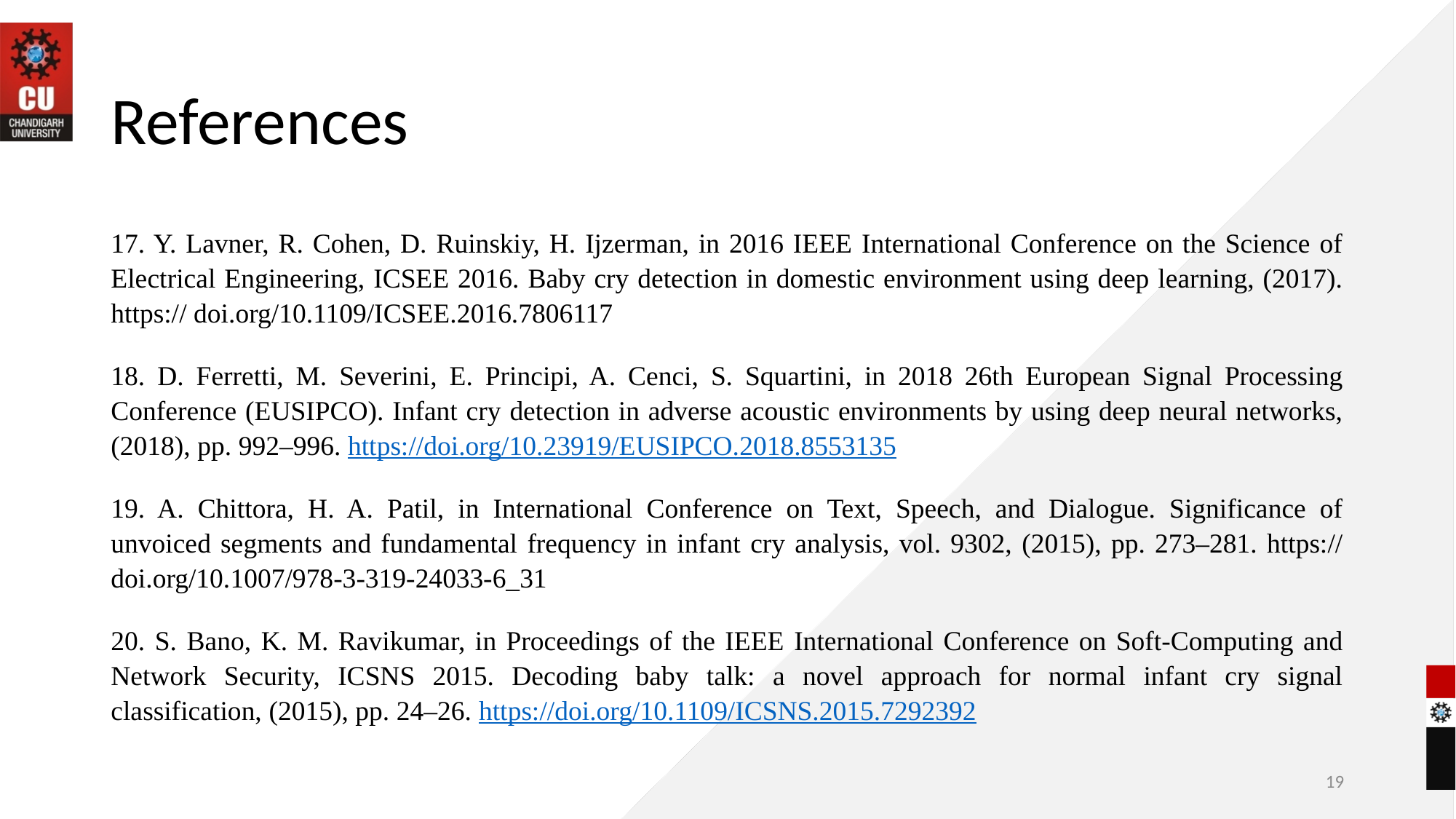

# References
17. Y. Lavner, R. Cohen, D. Ruinskiy, H. Ijzerman, in 2016 IEEE International Conference on the Science of Electrical Engineering, ICSEE 2016. Baby cry detection in domestic environment using deep learning, (2017). https:// doi.org/10.1109/ICSEE.2016.7806117
18. D. Ferretti, M. Severini, E. Principi, A. Cenci, S. Squartini, in 2018 26th European Signal Processing Conference (EUSIPCO). Infant cry detection in adverse acoustic environments by using deep neural networks, (2018), pp. 992–996. https://doi.org/10.23919/EUSIPCO.2018.8553135
19. A. Chittora, H. A. Patil, in International Conference on Text, Speech, and Dialogue. Significance of unvoiced segments and fundamental frequency in infant cry analysis, vol. 9302, (2015), pp. 273–281. https:// doi.org/10.1007/978-3-319-24033-6_31
20. S. Bano, K. M. Ravikumar, in Proceedings of the IEEE International Conference on Soft-Computing and Network Security, ICSNS 2015. Decoding baby talk: a novel approach for normal infant cry signal classification, (2015), pp. 24–26. https://doi.org/10.1109/ICSNS.2015.7292392

19